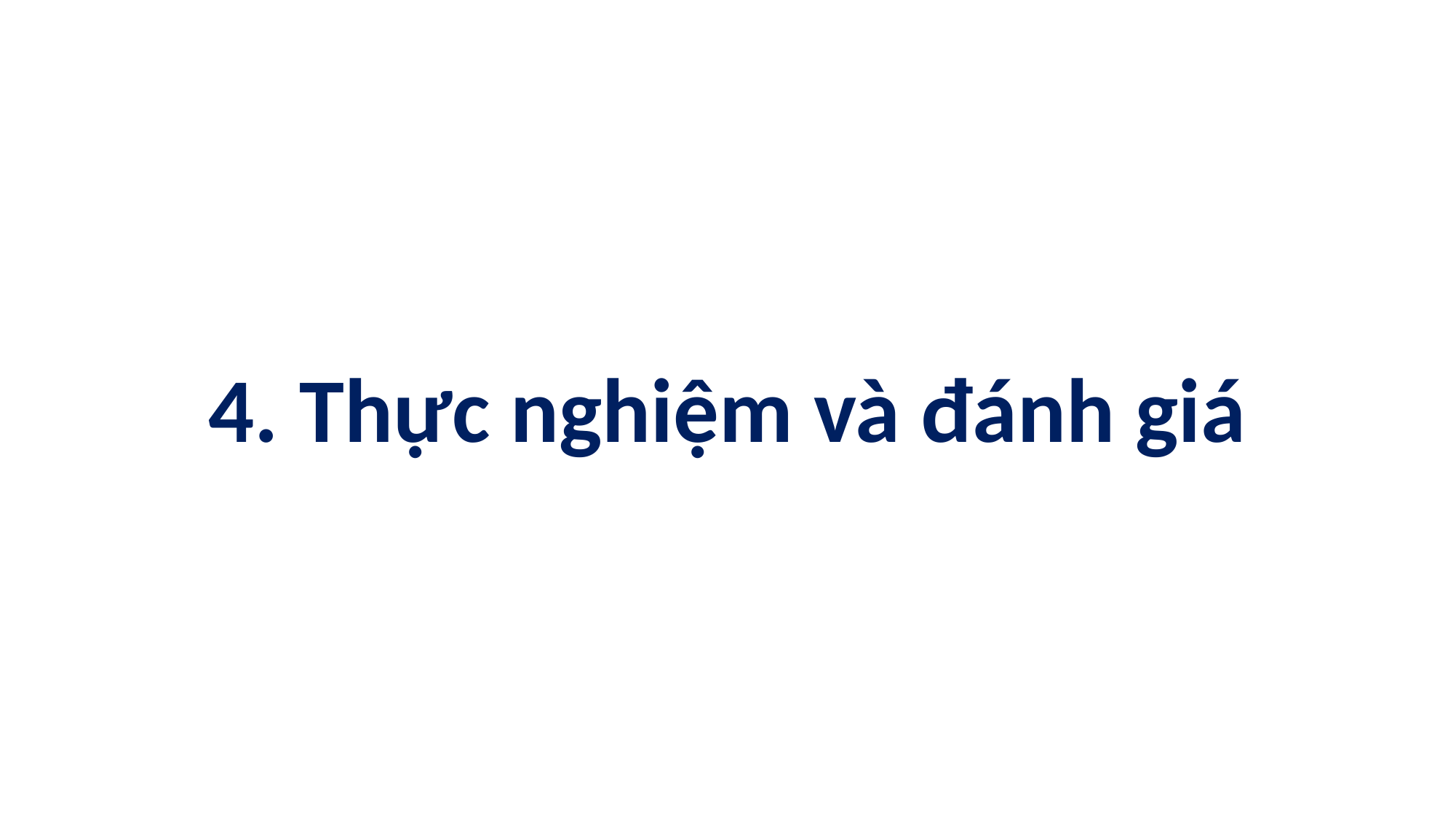

# 4. Thực nghiệm và đánh giá